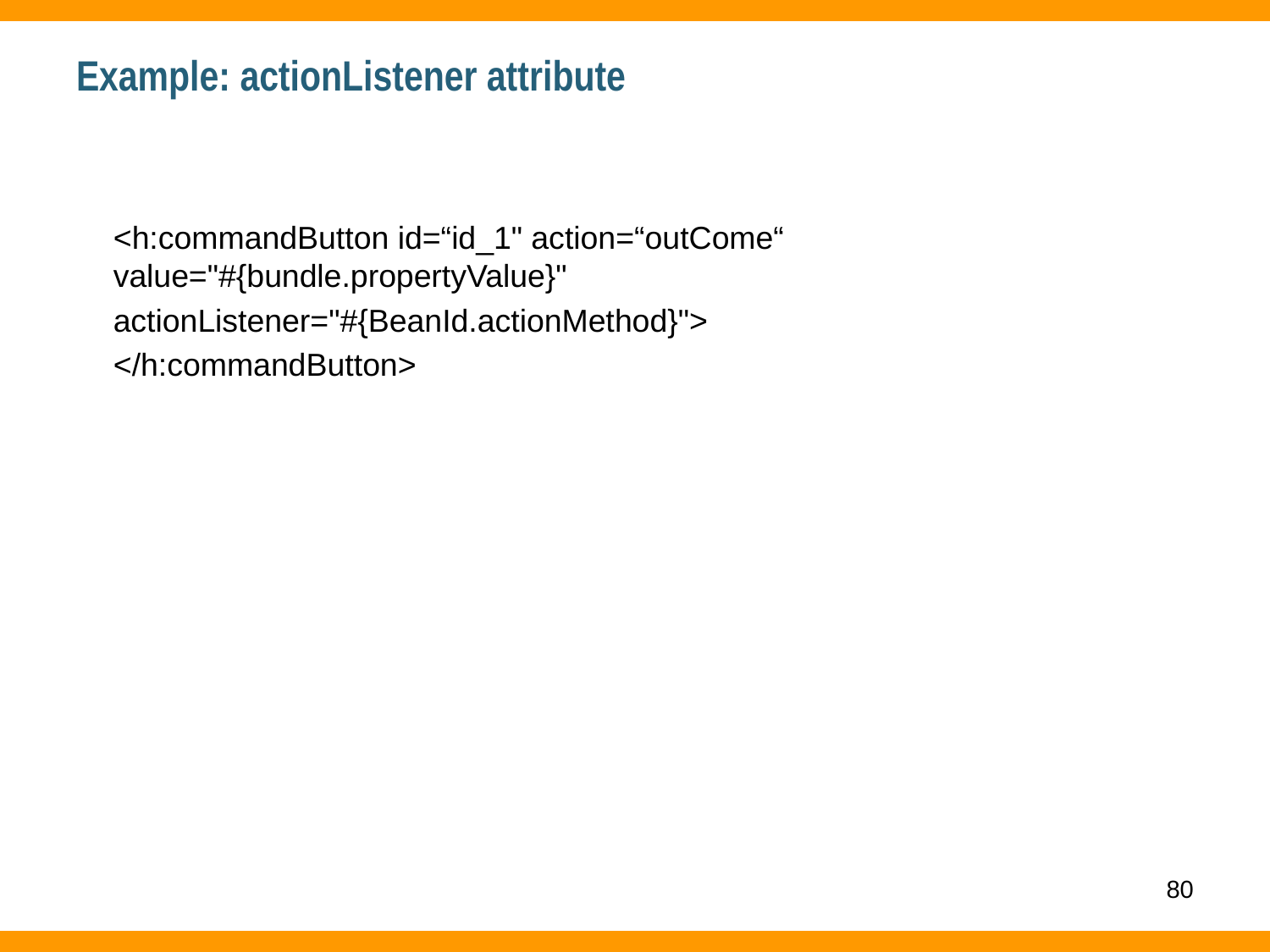

# Example: actionListener attribute
	<h:commandButton id=“id_1" action=“outCome“ value="#{bundle.propertyValue}"
	actionListener="#{BeanId.actionMethod}">
	</h:commandButton>
80